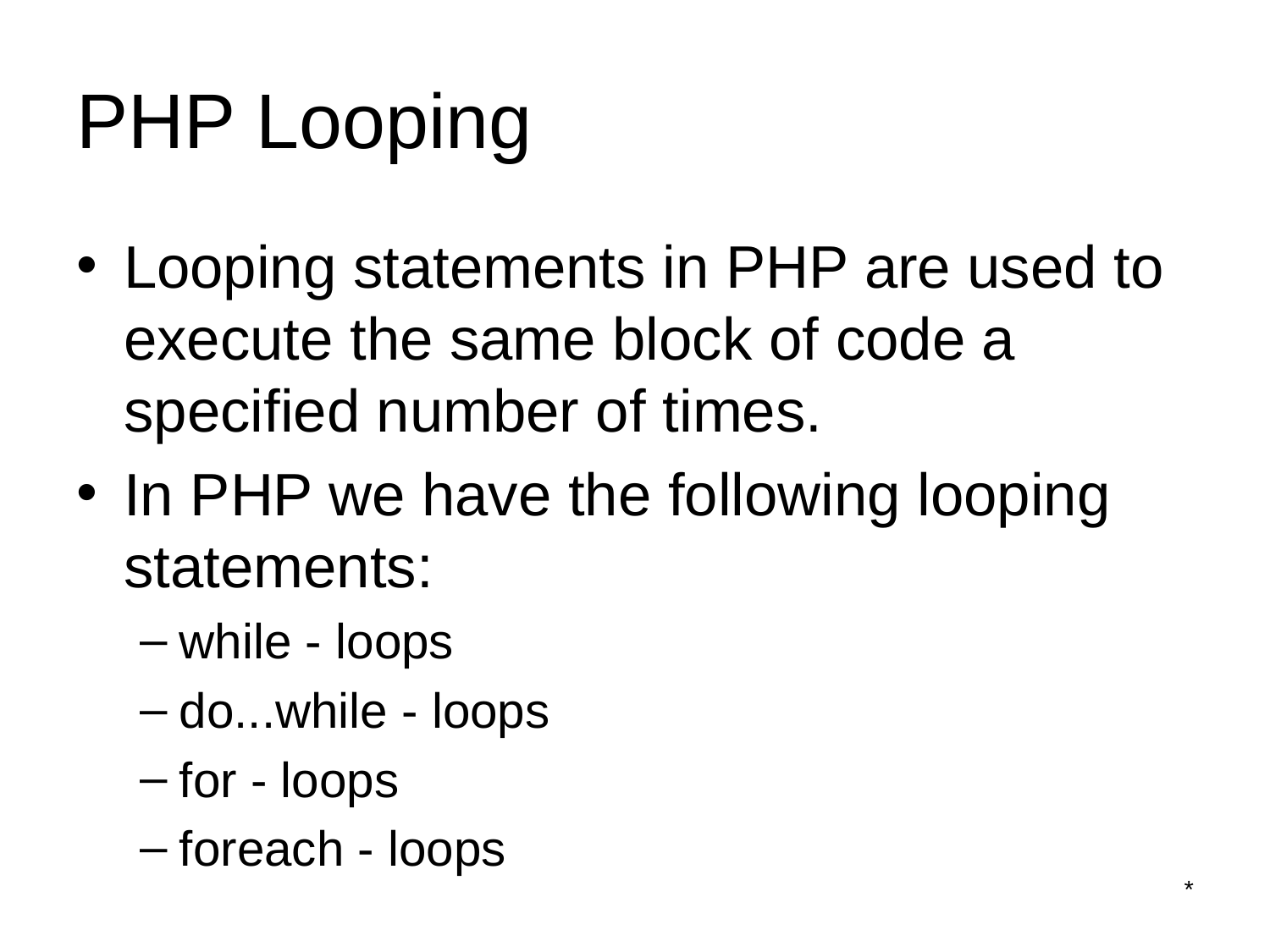

# PHP Looping
Looping statements in PHP are used to execute the same block of code a specified number of times.
In PHP we have the following looping statements:
while - loops
do...while - loops
for - loops
foreach - loops
*